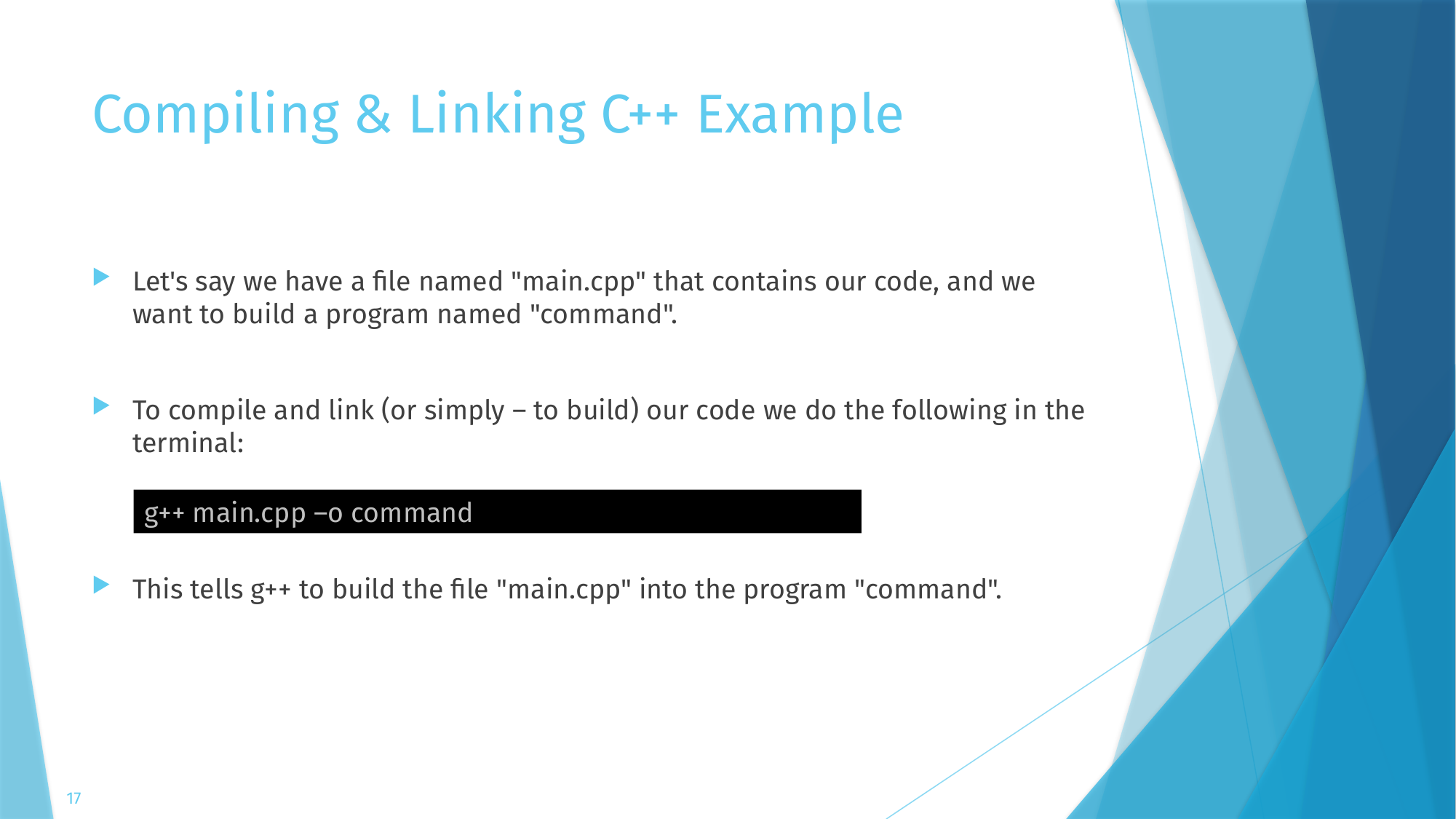

# Compiling & Linking C++ Example
Let's say we have a file named "main.cpp" that contains our code, and we want to build a program named "command".

To compile and link (or simply – to build) our code we do the following in the terminal:
This tells g++ to build the file "main.cpp" into the program "command".
g++ main.cpp –o command
17